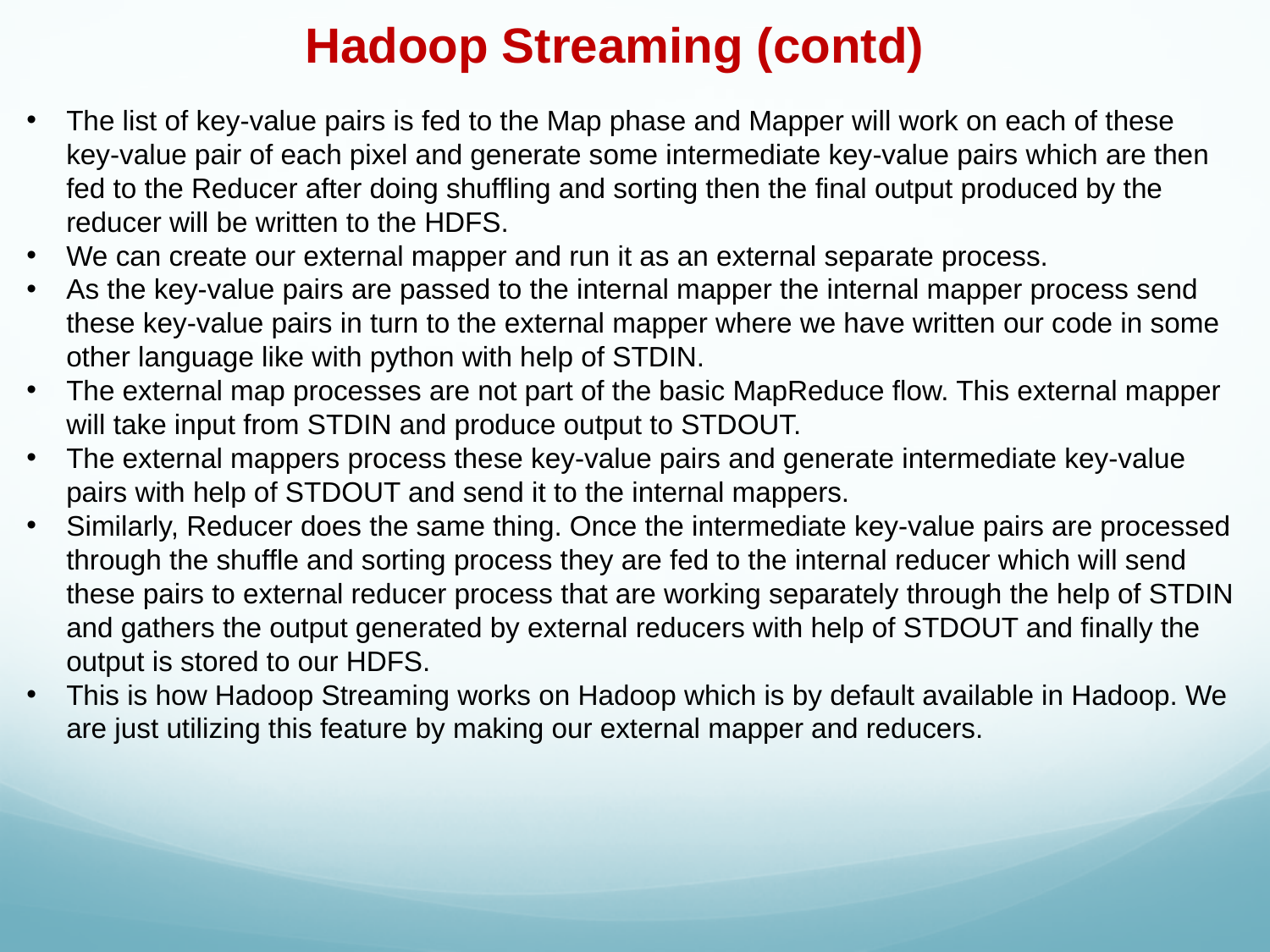

Hadoop Streaming (contd)
The list of key-value pairs is fed to the Map phase and Mapper will work on each of these key-value pair of each pixel and generate some intermediate key-value pairs which are then fed to the Reducer after doing shuffling and sorting then the final output produced by the reducer will be written to the HDFS.
We can create our external mapper and run it as an external separate process.
As the key-value pairs are passed to the internal mapper the internal mapper process send these key-value pairs in turn to the external mapper where we have written our code in some other language like with python with help of STDIN.
The external map processes are not part of the basic MapReduce flow. This external mapper will take input from STDIN and produce output to STDOUT.
The external mappers process these key-value pairs and generate intermediate key-value pairs with help of STDOUT and send it to the internal mappers.
Similarly, Reducer does the same thing. Once the intermediate key-value pairs are processed through the shuffle and sorting process they are fed to the internal reducer which will send these pairs to external reducer process that are working separately through the help of STDIN and gathers the output generated by external reducers with help of STDOUT and finally the output is stored to our HDFS.
This is how Hadoop Streaming works on Hadoop which is by default available in Hadoop. We are just utilizing this feature by making our external mapper and reducers.